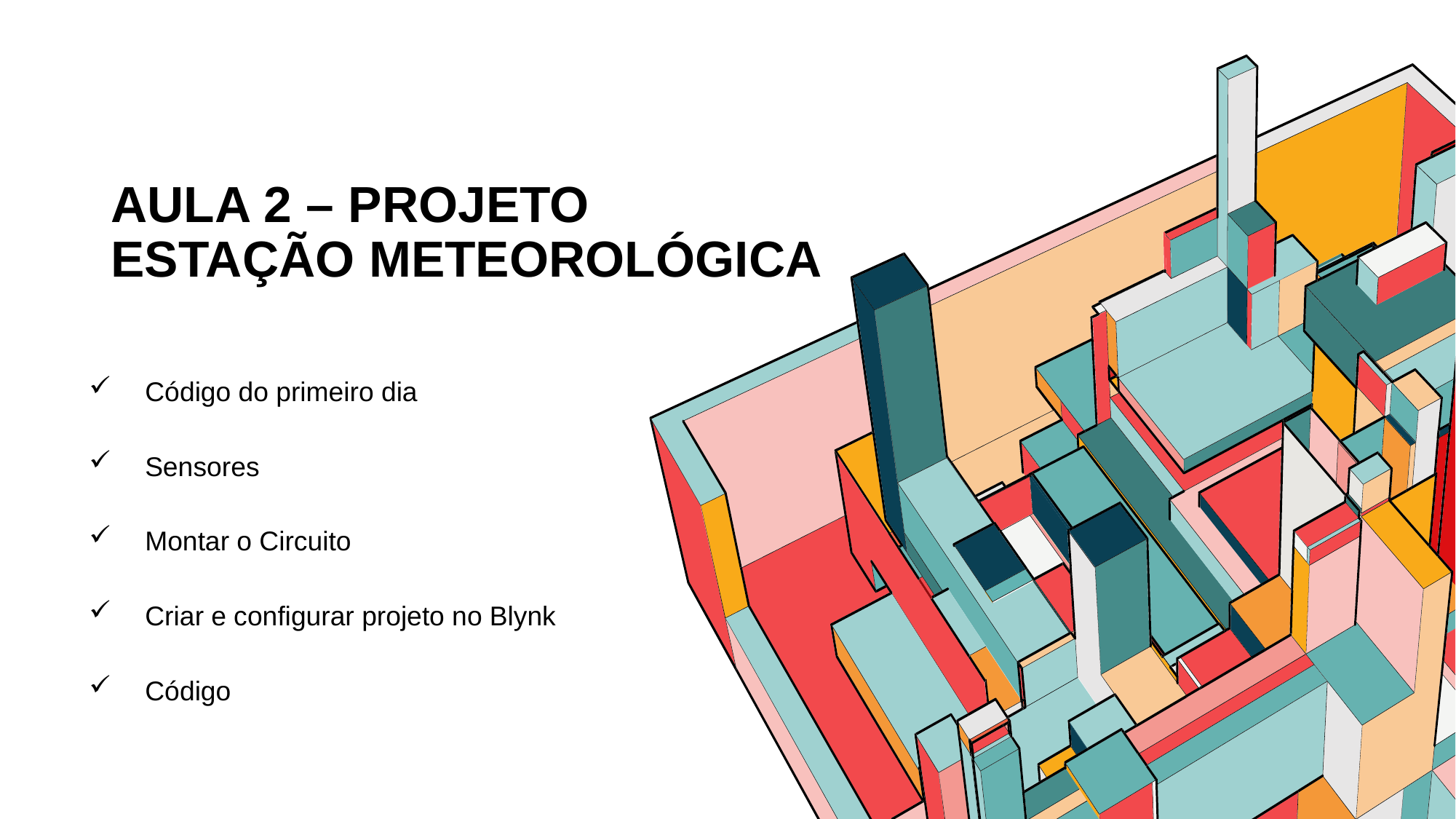

# Aula 2 – Projeto estação meteorológica
Código do primeiro dia
Sensores
Montar o Circuito
Criar e configurar projeto no Blynk
Código